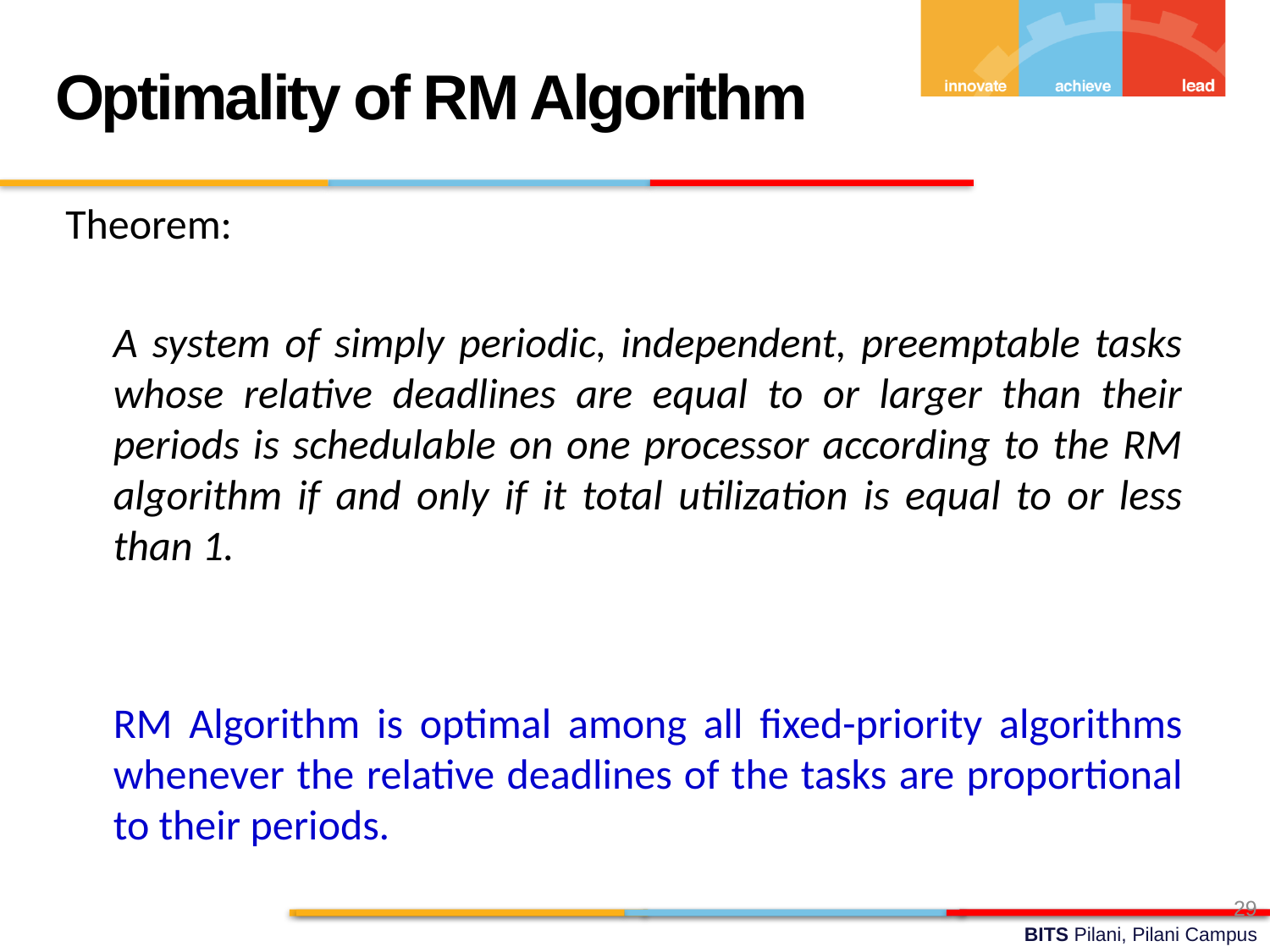

Optimality of RM Algorithm
Theorem:

	A system of simply periodic, independent, preemptable tasks whose relative deadlines are equal to or larger than their periods is schedulable on one processor according to the RM algorithm if and only if it total utilization is equal to or less than 1.

	RM Algorithm is optimal among all fixed-priority algorithms whenever the relative deadlines of the tasks are proportional to their periods.
29